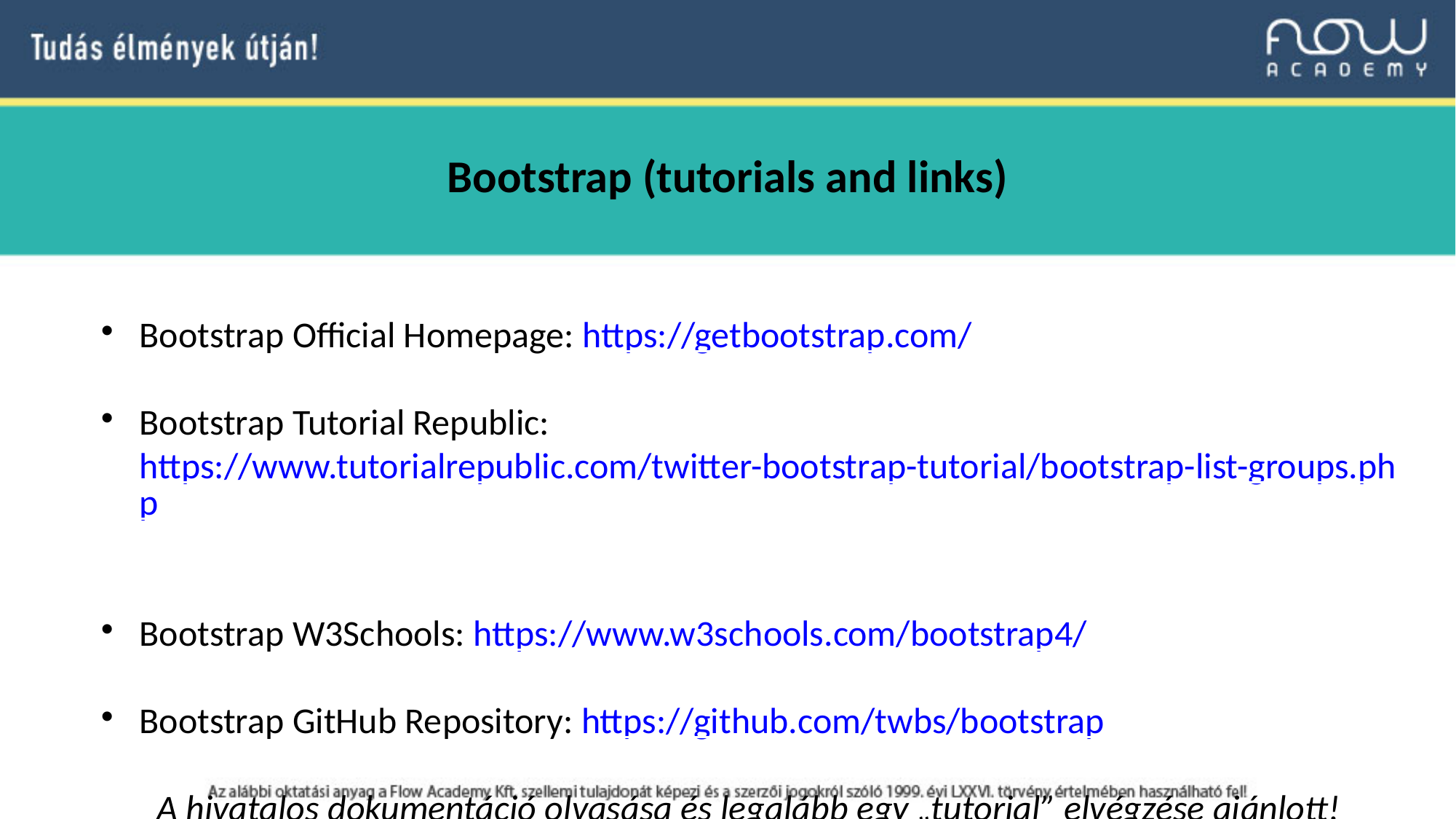

Bootstrap (tutorials and links)
Bootstrap Official Homepage: https://getbootstrap.com/

Bootstrap Tutorial Republic: https://www.tutorialrepublic.com/twitter-bootstrap-tutorial/bootstrap-list-groups.php

Bootstrap W3Schools: https://www.w3schools.com/bootstrap4/

Bootstrap GitHub Repository: https://github.com/twbs/bootstrap

A hivatalos dokumentáció olvasása és legalább egy „tutorial” elvégzése ajánlott!